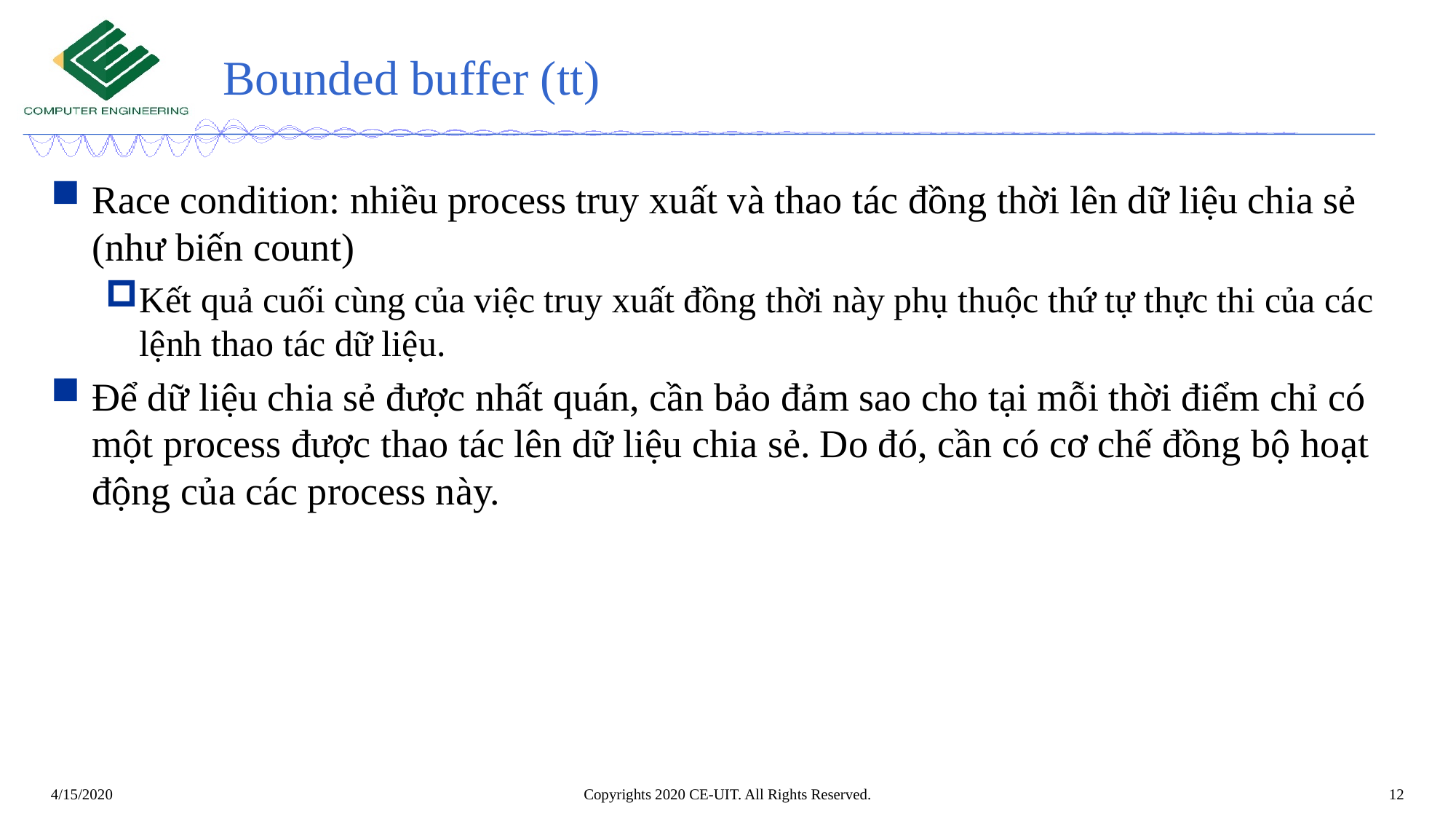

# Bounded buffer (tt)
Race condition: nhiều process truy xuất và thao tác đồng thời lên dữ liệu chia sẻ (như biến count)
Kết quả cuối cùng của việc truy xuất đồng thời này phụ thuộc thứ tự thực thi của các lệnh thao tác dữ liệu.
Để dữ liệu chia sẻ được nhất quán, cần bảo đảm sao cho tại mỗi thời điểm chỉ có một process được thao tác lên dữ liệu chia sẻ. Do đó, cần có cơ chế đồng bộ hoạt động của các process này.

Copyrights 2020 CE-UIT. All Rights Reserved.
12
4/15/2020